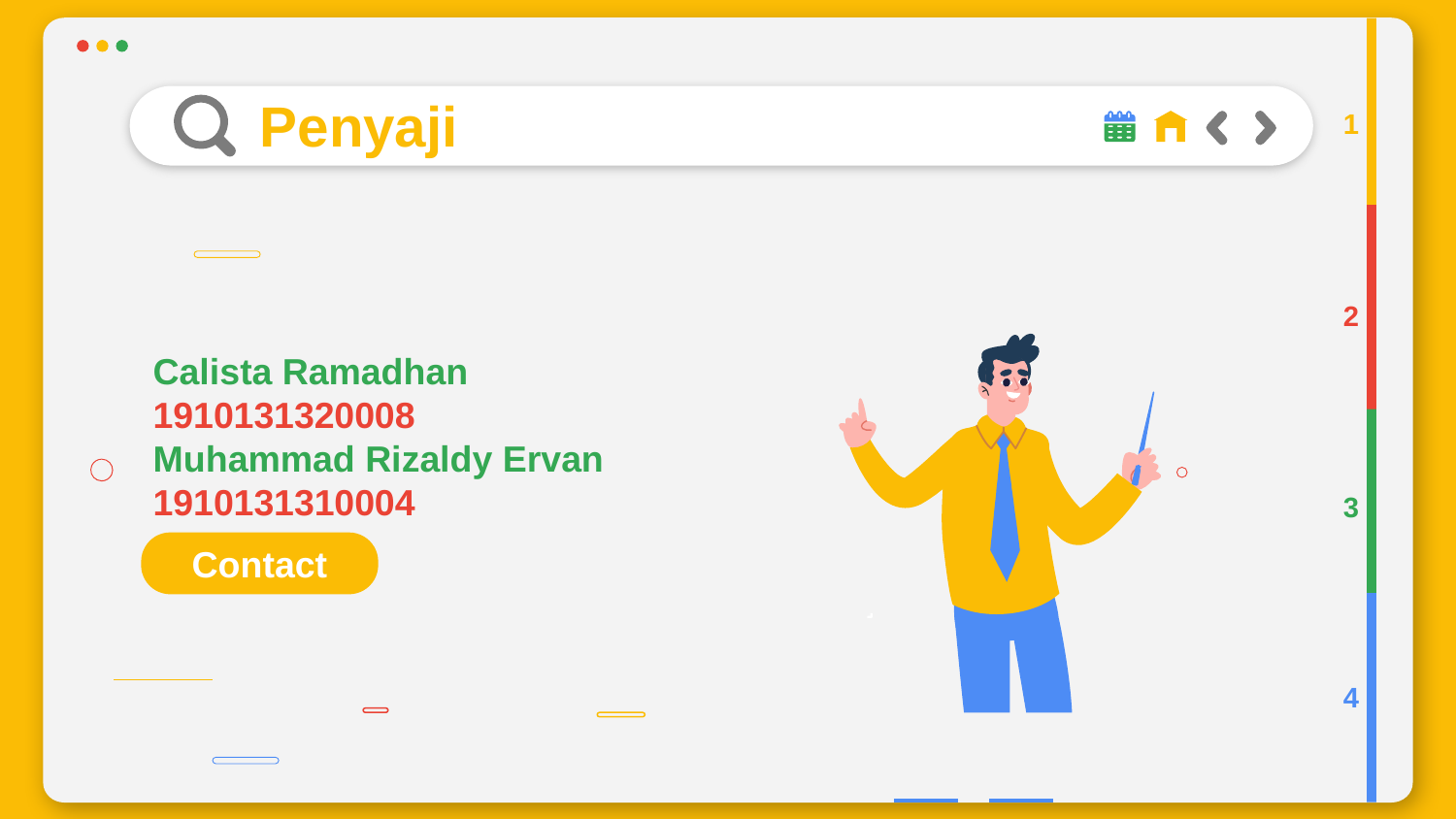

# Penyaji
1

2

Calista Ramadhan
1910131320008
Muhammad Rizaldy Ervan
1910131310004
3
Contact
4